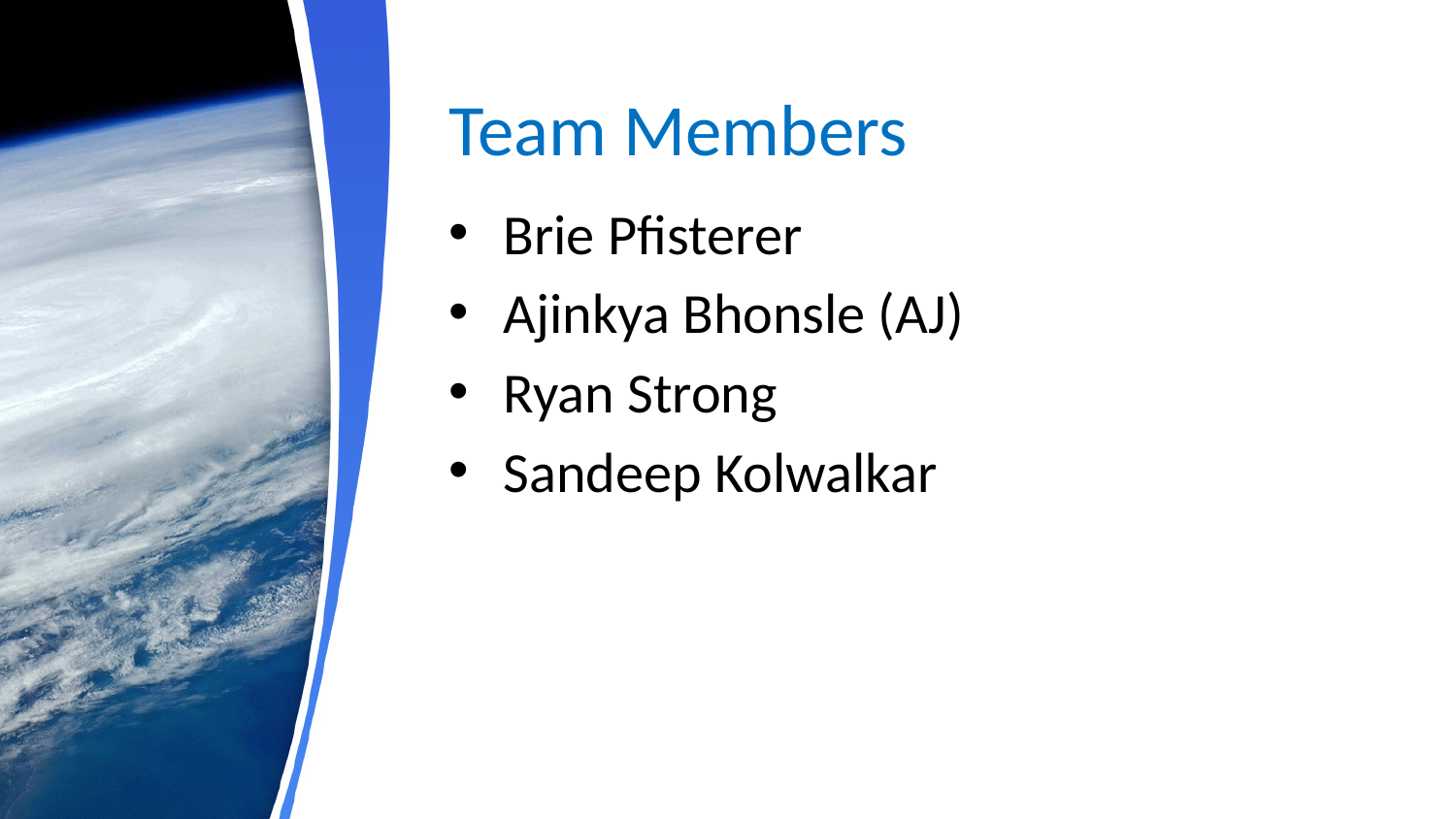

# Team Members
Brie Pfisterer
Ajinkya Bhonsle (AJ)
Ryan Strong
Sandeep Kolwalkar